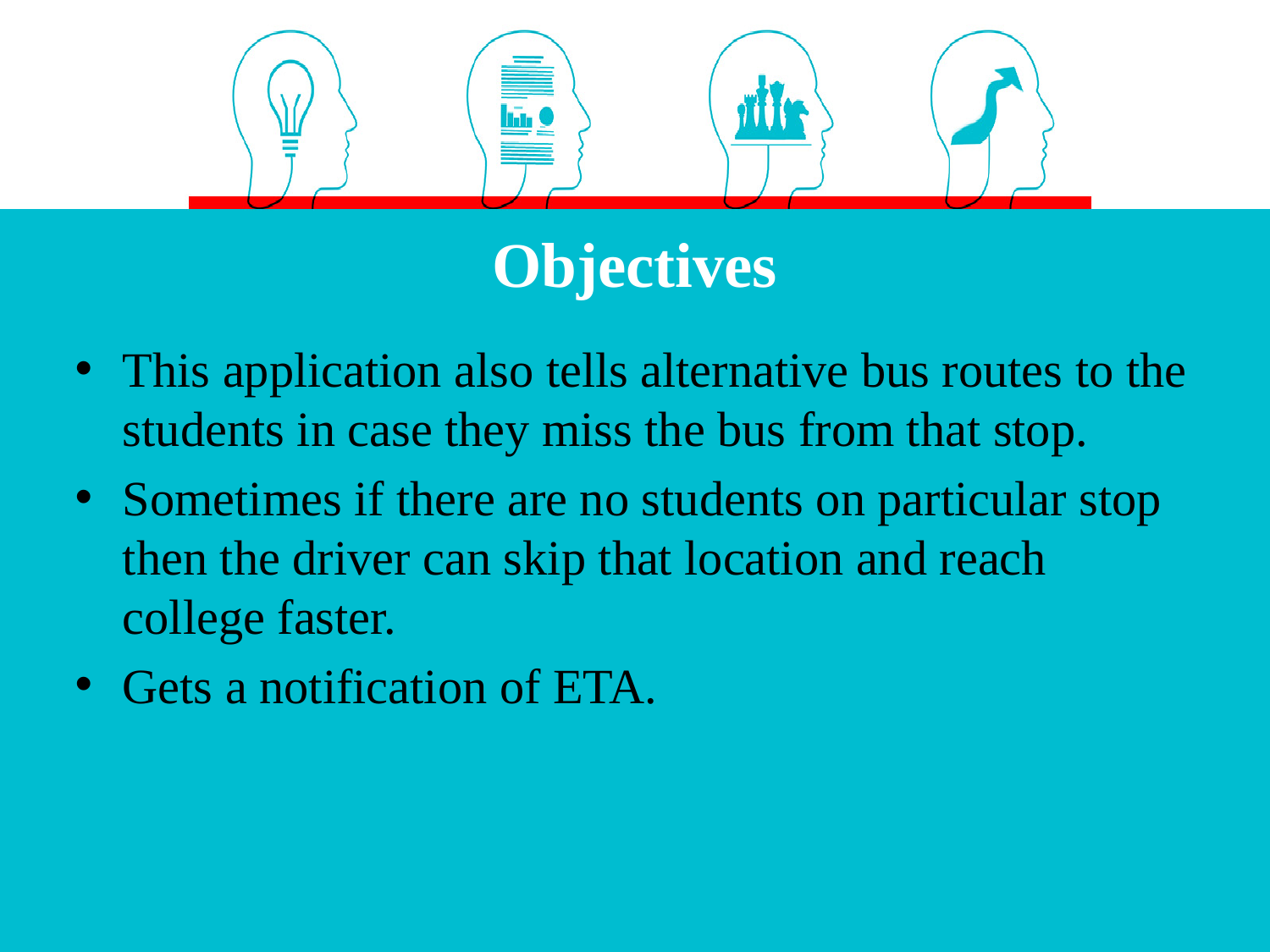

# Objectives
This application also tells alternative bus routes to the students in case they miss the bus from that stop.
Sometimes if there are no students on particular stop then the driver can skip that location and reach college faster.
Gets a notification of ETA.